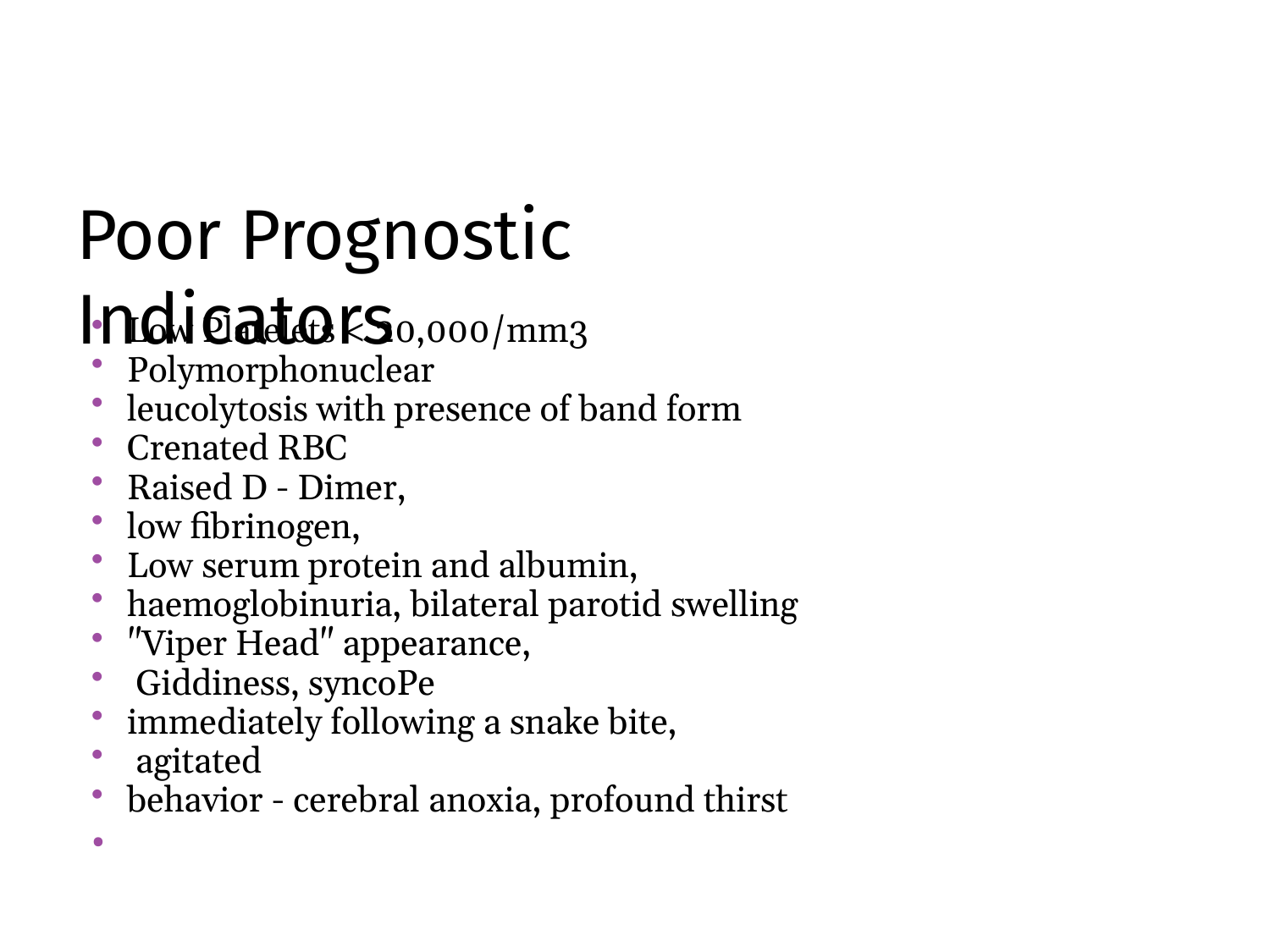

# Poor Prognostic Indicators
Low Platelets < 20,000/mm3
Polymorphonuclear
leucolytosis with presence of band form
Crenated RBC
Raised D - Dimer,
low fibrinogen,
Low serum protein and albumin,
haemoglobinuria, bilateral parotid swelling
"Viper Head" appearance,
Giddiness, syncoPe
immediately following a snake bite,
agitated
behavior - cerebral anoxia, profound thirst
•